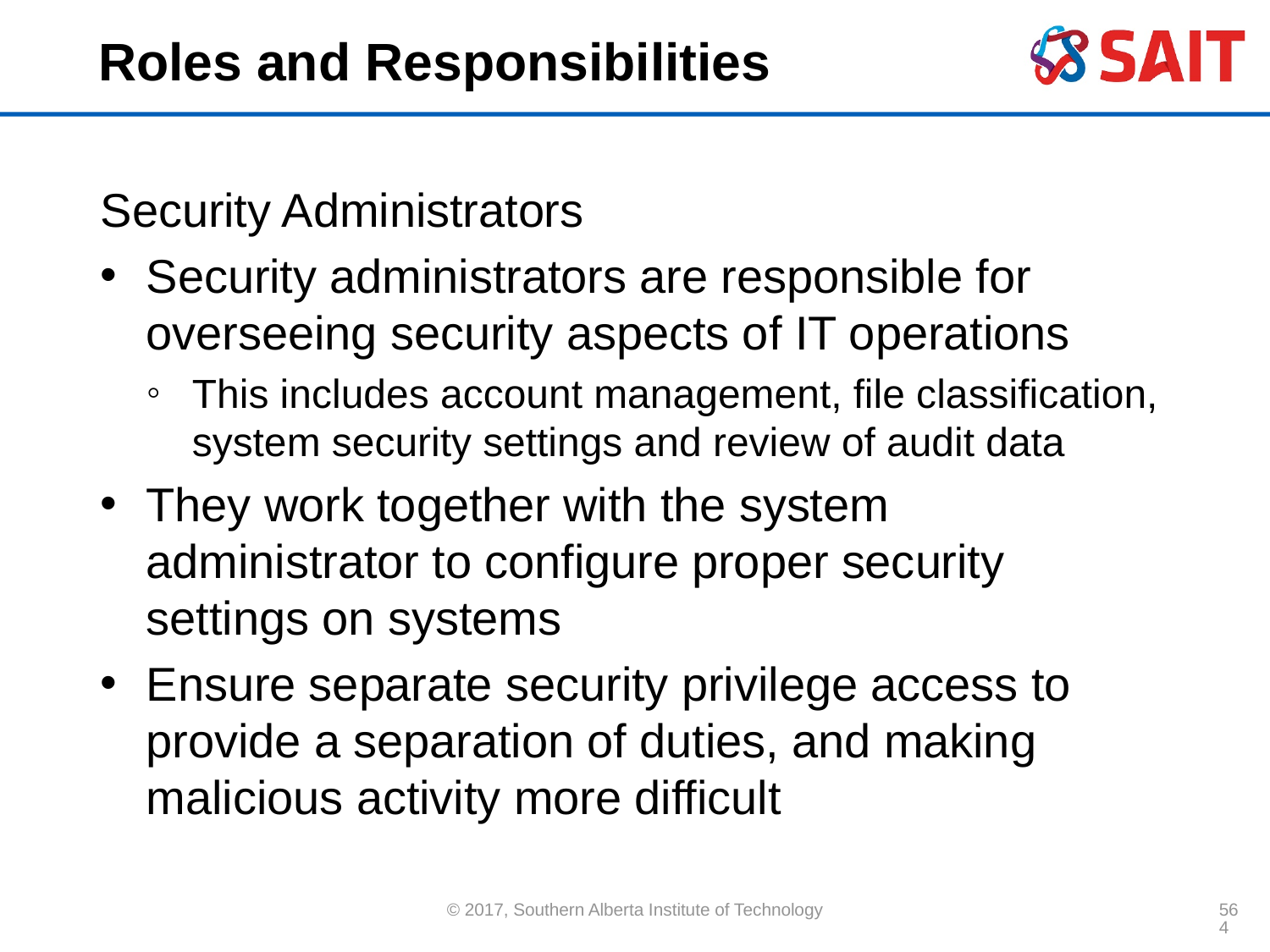

# Roles and Responsibilities
Security Administrators
Security administrators are responsible for overseeing security aspects of IT operations
This includes account management, file classification, system security settings and review of audit data
They work together with the system administrator to configure proper security settings on systems
Ensure separate security privilege access to provide a separation of duties, and making malicious activity more difficult